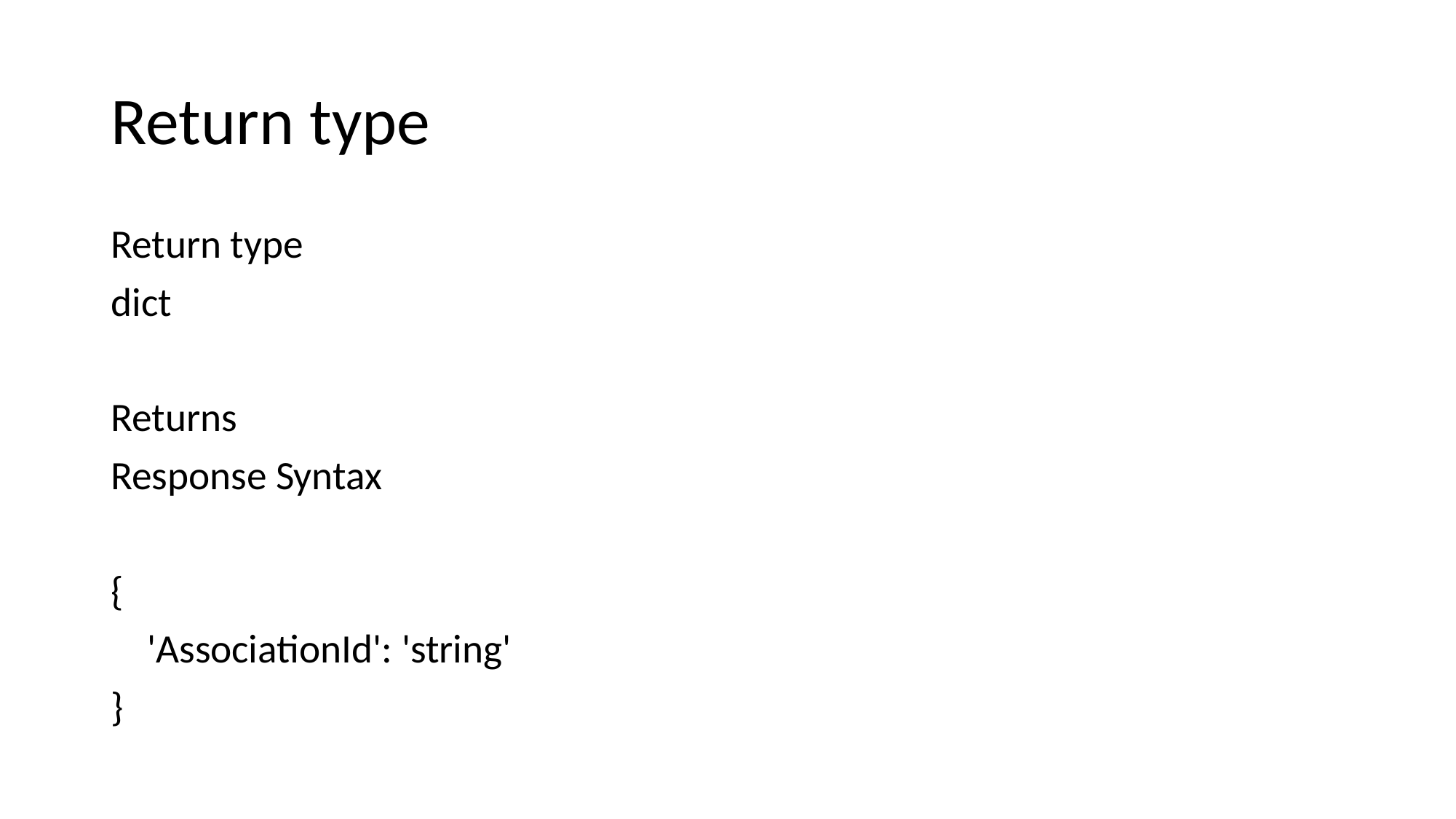

# Return type
Return type
dict

Returns
Response Syntax

{
    'AssociationId': 'string'
}